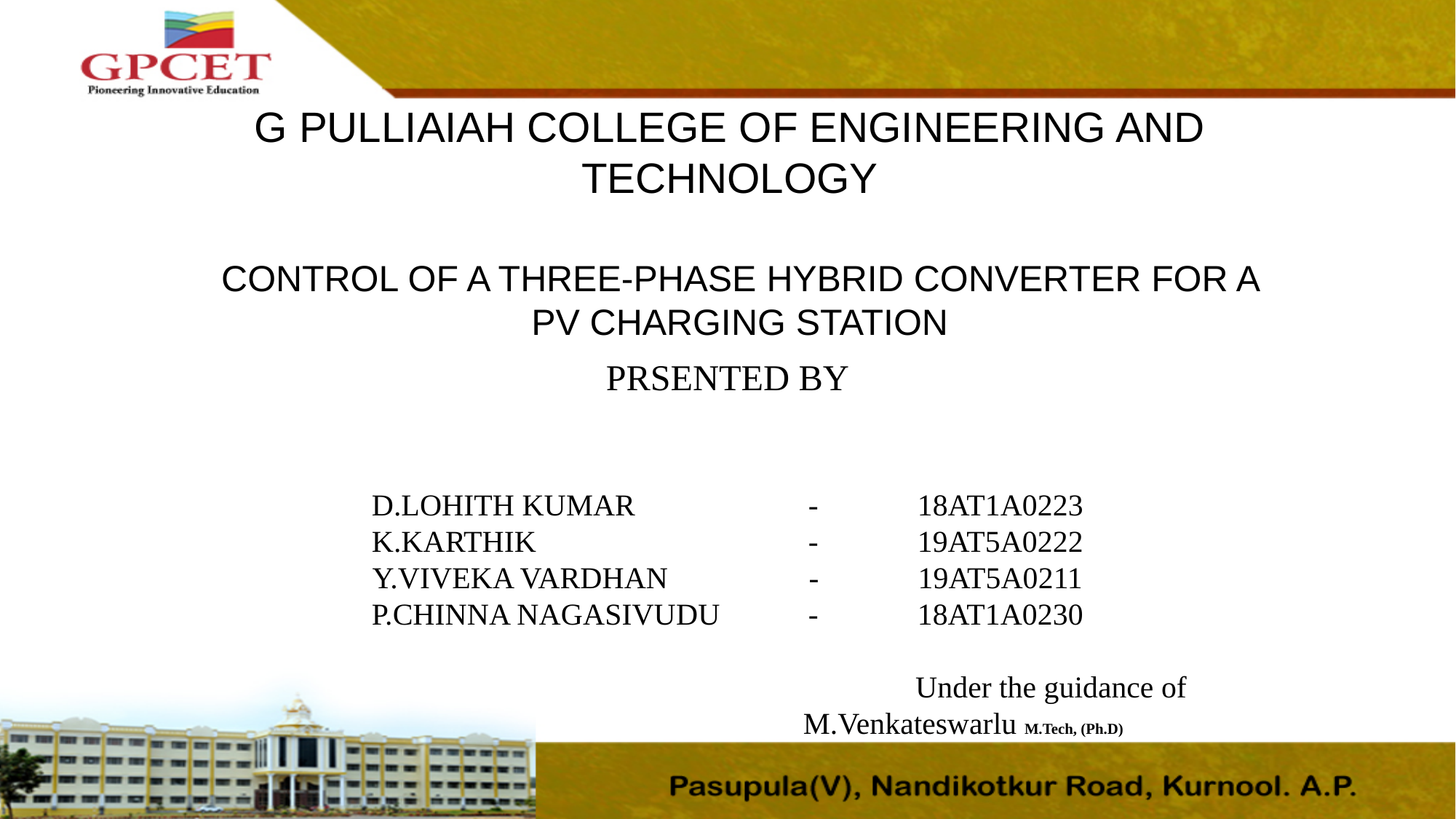

G PULLIAIAH COLLEGE OF ENGINEERING AND TECHNOLOGY
CONTROL OF A THREE-PHASE HYBRID CONVERTER FOR A PV CHARGING STATION
PRSENTED BY

D.LOHITH KUMAR		-	18AT1A0223
K.KARTHIK			-	19AT5A0222
Y.VIVEKA VARDHAN		-	19AT5A0211
P.CHINNA NAGASIVUDU	-	18AT1A0230

						Under the guidance of
						M.Venkateswarlu M.Tech, (Ph.D)